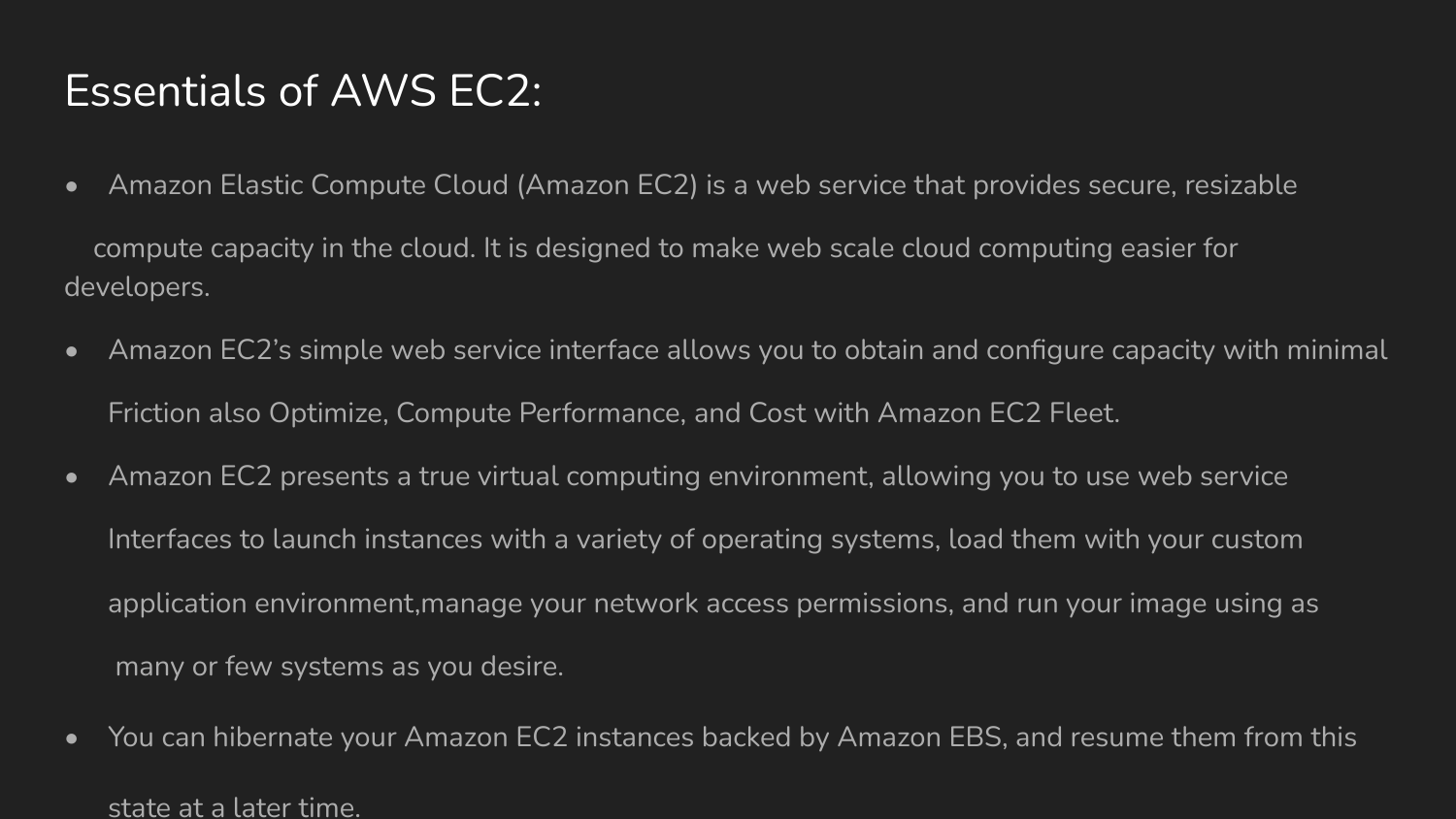

# Essentials of AWS EC2:
•    Amazon Elastic Compute Cloud (Amazon EC2) is a web service that provides secure, resizable
    compute capacity in the cloud. It is designed to make web scale cloud computing easier for developers.
•    Amazon EC2’s simple web service interface allows you to obtain and configure capacity with minimal
      Friction also Optimize, Compute Performance, and Cost with Amazon EC2 Fleet.
•    Amazon EC2 presents a true virtual computing environment, allowing you to use web service
      Interfaces to launch instances with a variety of operating systems, load them with your custom
      application environment,manage your network access permissions, and run your image using as
       many or few systems as you desire.
•    You can hibernate your Amazon EC2 instances backed by Amazon EBS, and resume them from this
      state at a later time.